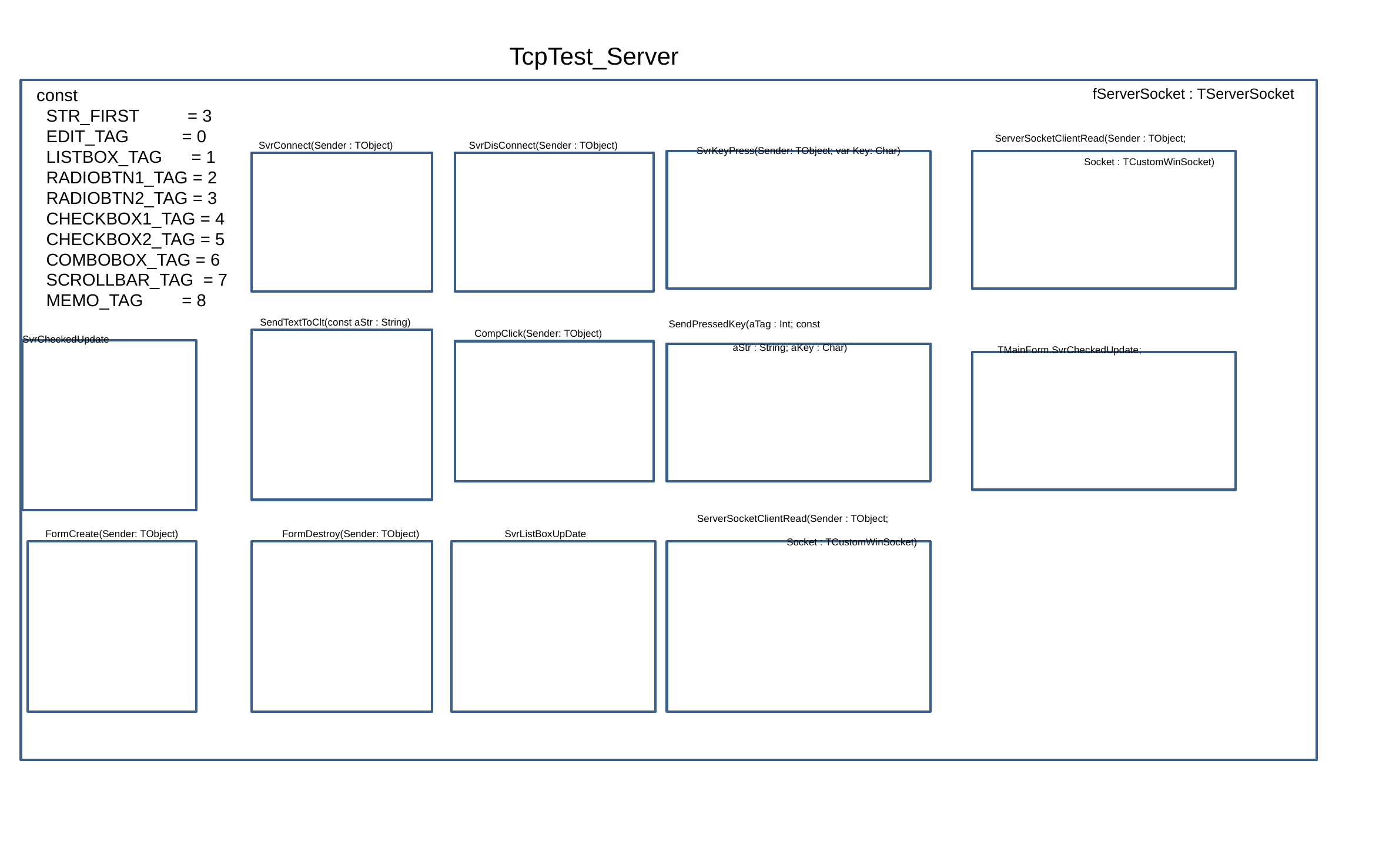

TcpTest_Server

const
  STR_FIRST          = 3
  EDIT_TAG           = 0
  LISTBOX_TAG      = 1
  RADIOBTN1_TAG = 2
  RADIOBTN2_TAG = 3
  CHECKBOX1_TAG = 4
  CHECKBOX2_TAG = 5
  COMBOBOX_TAG = 6
  SCROLLBAR_TAG  = 7
  MEMO_TAG        = 8
fServerSocket : TServerSocket
ServerSocketClientRead(Sender : TObject;
                                Socket : TCustomWinSocket)
SvrConnect(Sender : TObject)
SvrDisConnect(Sender : TObject)
SvrKeyPress(Sender: TObject; var Key: Char)

SendTextToClt(const aStr : String)
SendPressedKey(aTag : Int; const
                       aStr : String; aKey : Char)
CompClick(Sender: TObject)
SvrCheckedUpdate
TMainForm.SvrCheckedUpdate;

ServerSocketClientRead(Sender : TObject;
                                Socket : TCustomWinSocket)
FormCreate(Sender: TObject)
FormDestroy(Sender: TObject)
SvrListBoxUpDate